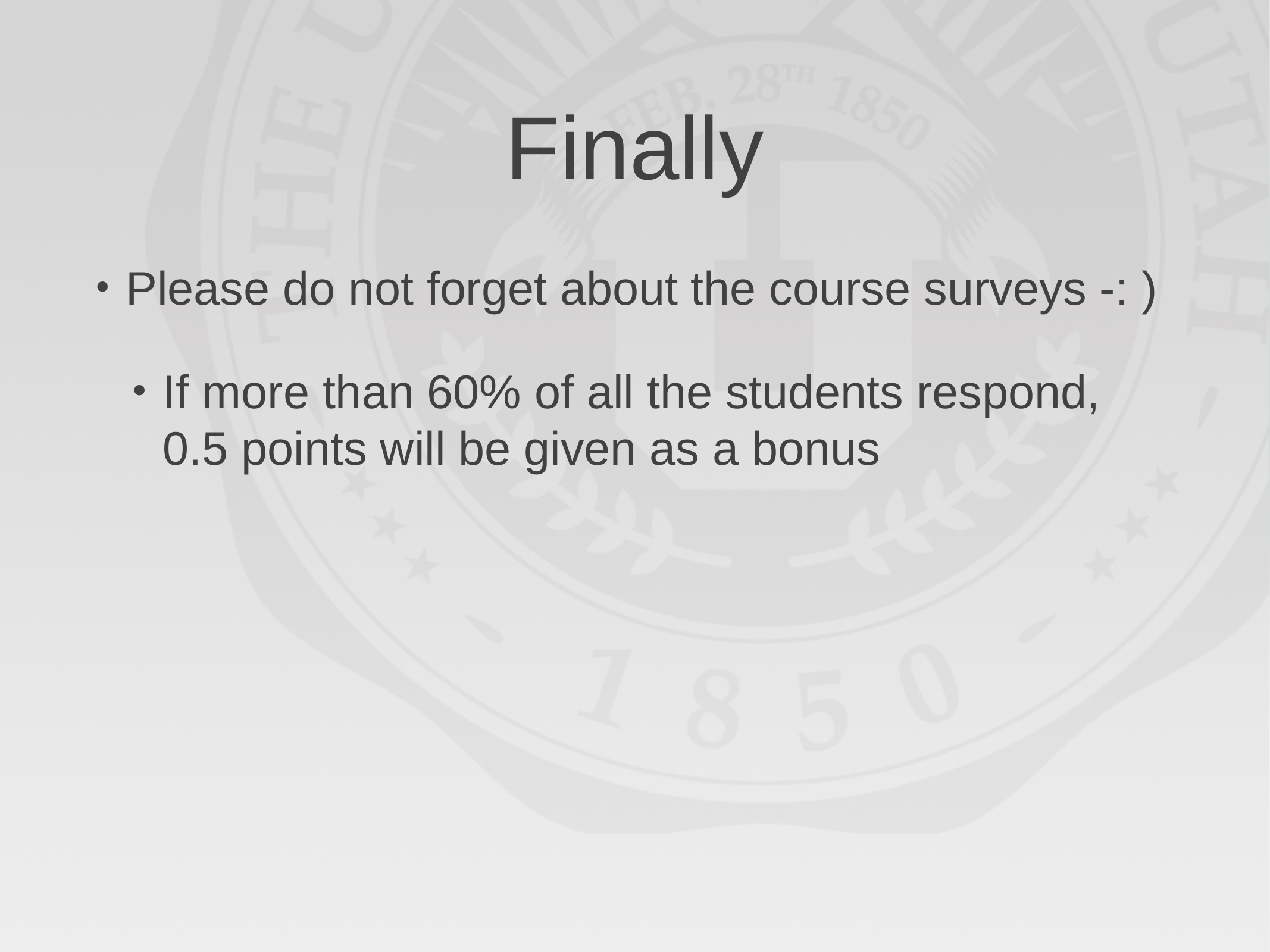

# Finally
Please do not forget about the course surveys -: )
If more than 60% of all the students respond, 0.5 points will be given as a bonus